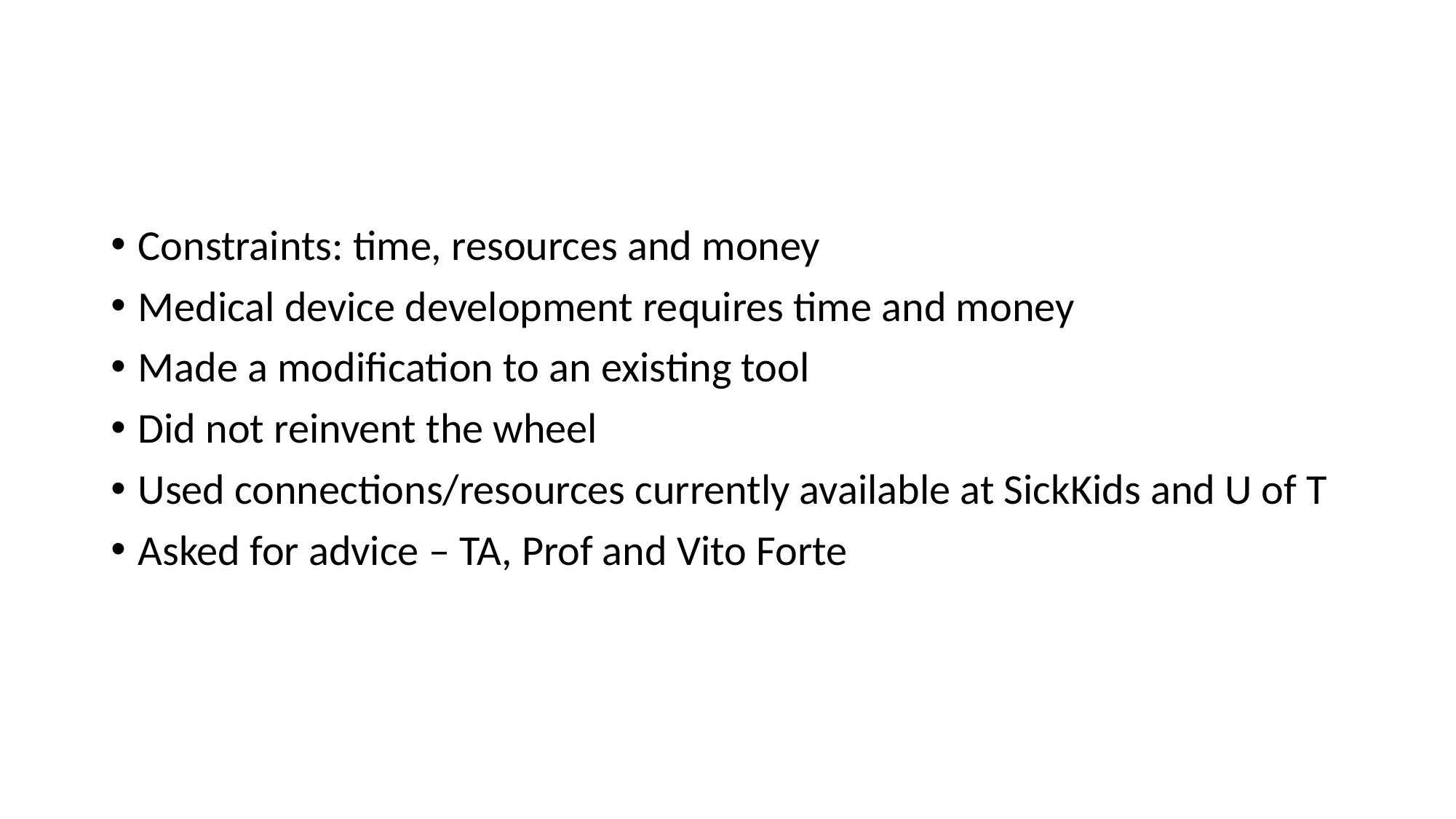

#
Constraints: time, resources and money
Medical device development requires time and money
Made a modification to an existing tool
Did not reinvent the wheel
Used connections/resources currently available at SickKids and U of T
Asked for advice – TA, Prof and Vito Forte